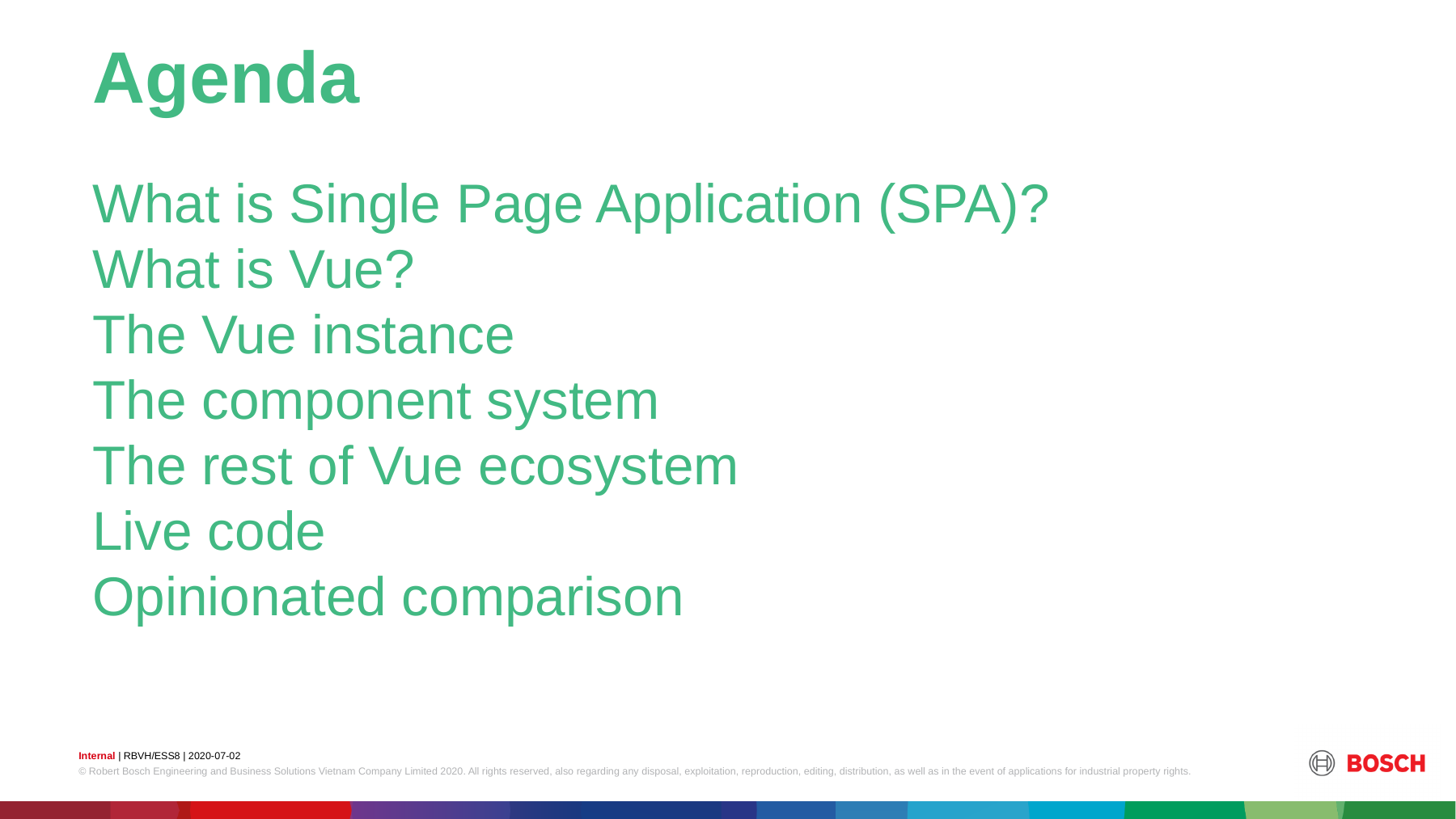

Agenda

What is Single Page Application (SPA)?
What is Vue?
The Vue instance
The component system
The rest of Vue ecosystem
Live code
Opinionated comparison